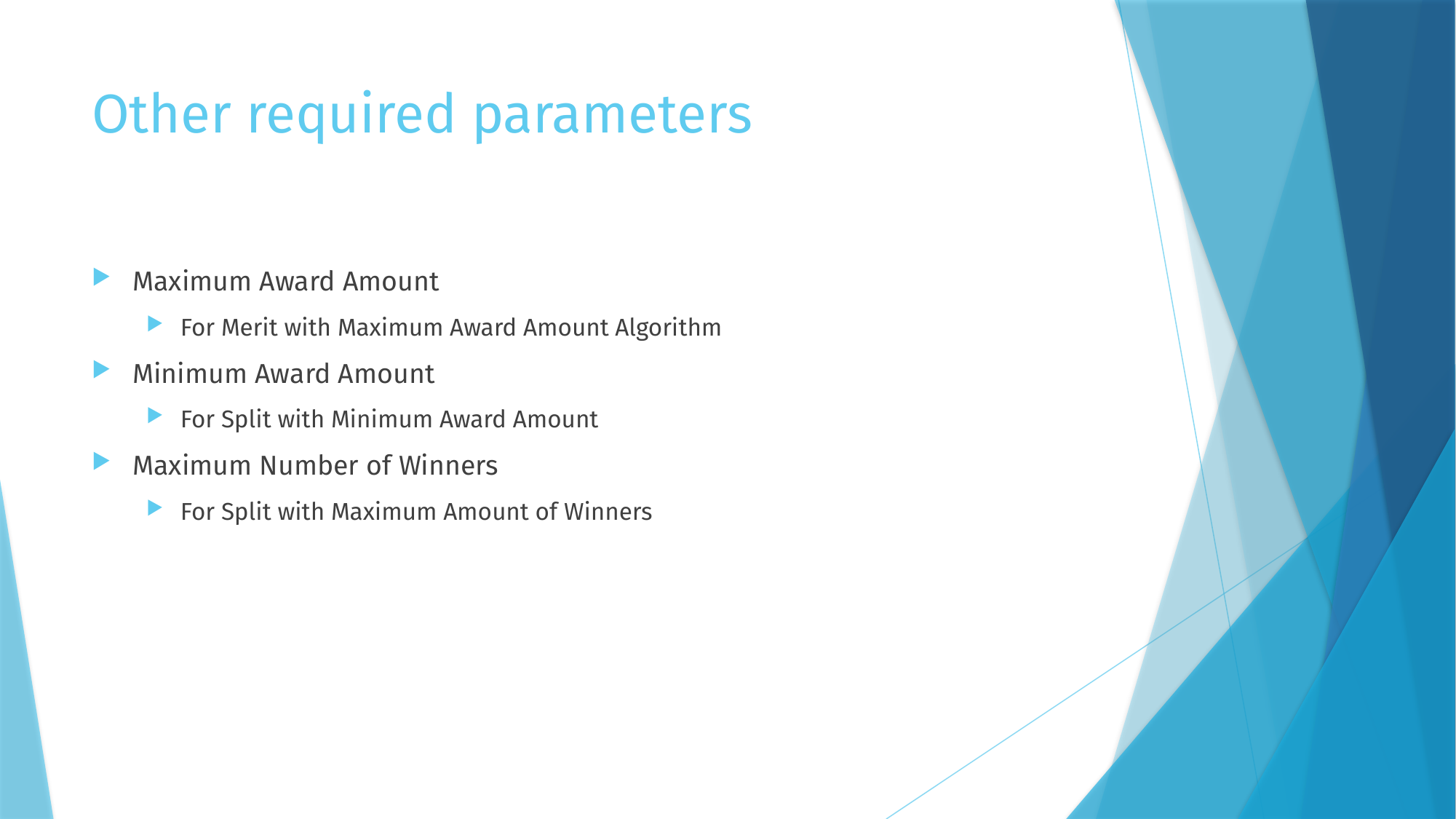

# Other required parameters
Maximum Award Amount
For Merit with Maximum Award Amount Algorithm
Minimum Award Amount
For Split with Minimum Award Amount
Maximum Number of Winners
For Split with Maximum Amount of Winners